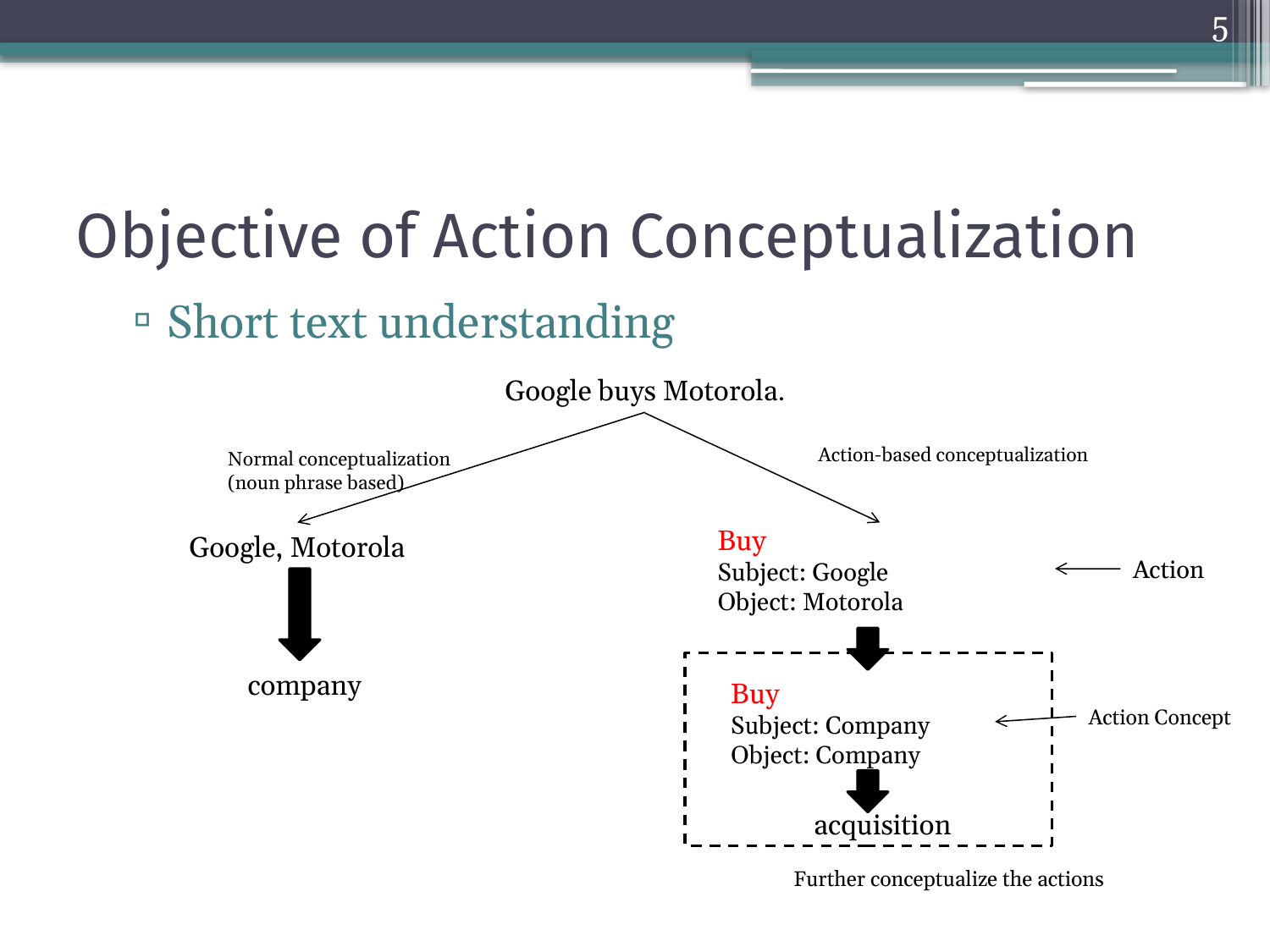

5
# Objective of Action Conceptualization
Short text understanding
Google buys Motorola.
Action-based conceptualization
Normal conceptualization
(noun phrase based)
Buy
Subject: Google
Object: Motorola
Google, Motorola
Action

company
Buy
Subject: Company
Object: Company
Action Concept

acquisition

Further conceptualize the actions